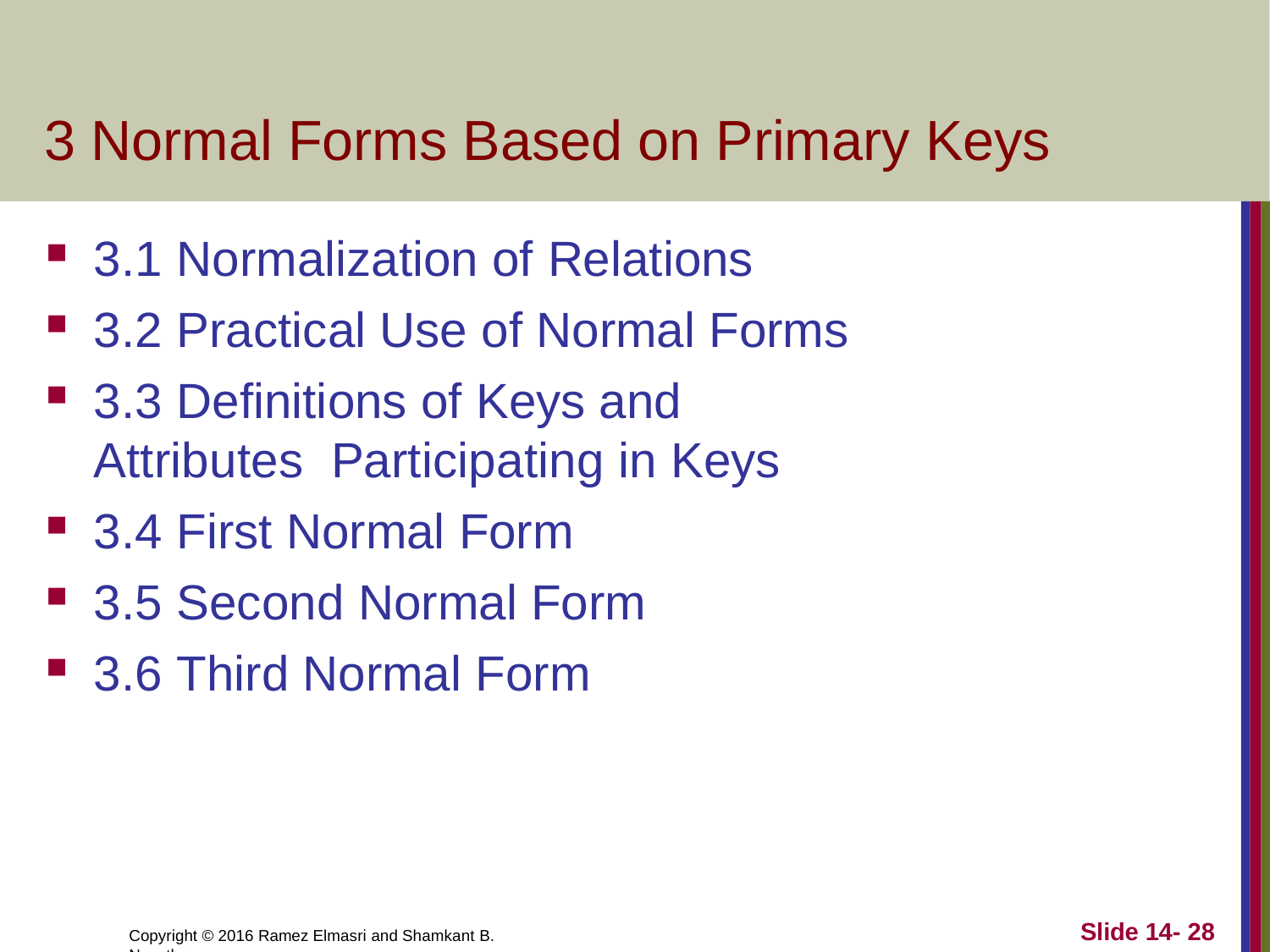

# 3 Normal Forms Based on Primary Keys
3.1 Normalization of Relations
3.2 Practical Use of Normal Forms
3.3 Definitions of Keys and Attributes  Participating in Keys
3.4 First Normal Form
3.5 Second Normal Form
3.6 Third Normal Form
Slide 14- 28
Copyright © 2016 Ramez Elmasri and Shamkant B. Navathe